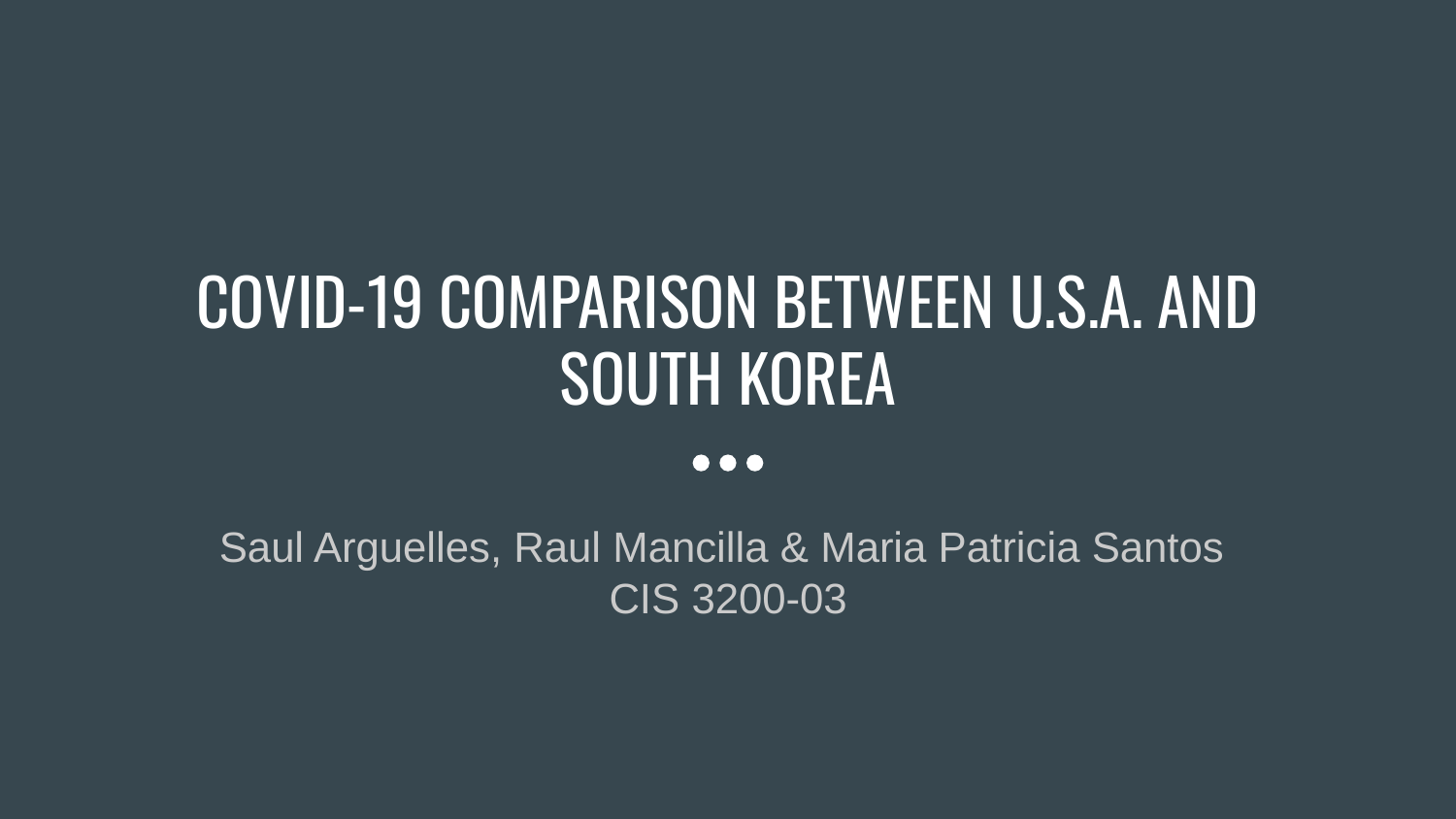

# COVID-19 COMPARISON BETWEEN U.S.A. AND SOUTH KOREA
Saul Arguelles, Raul Mancilla & Maria Patricia Santos
CIS 3200-03